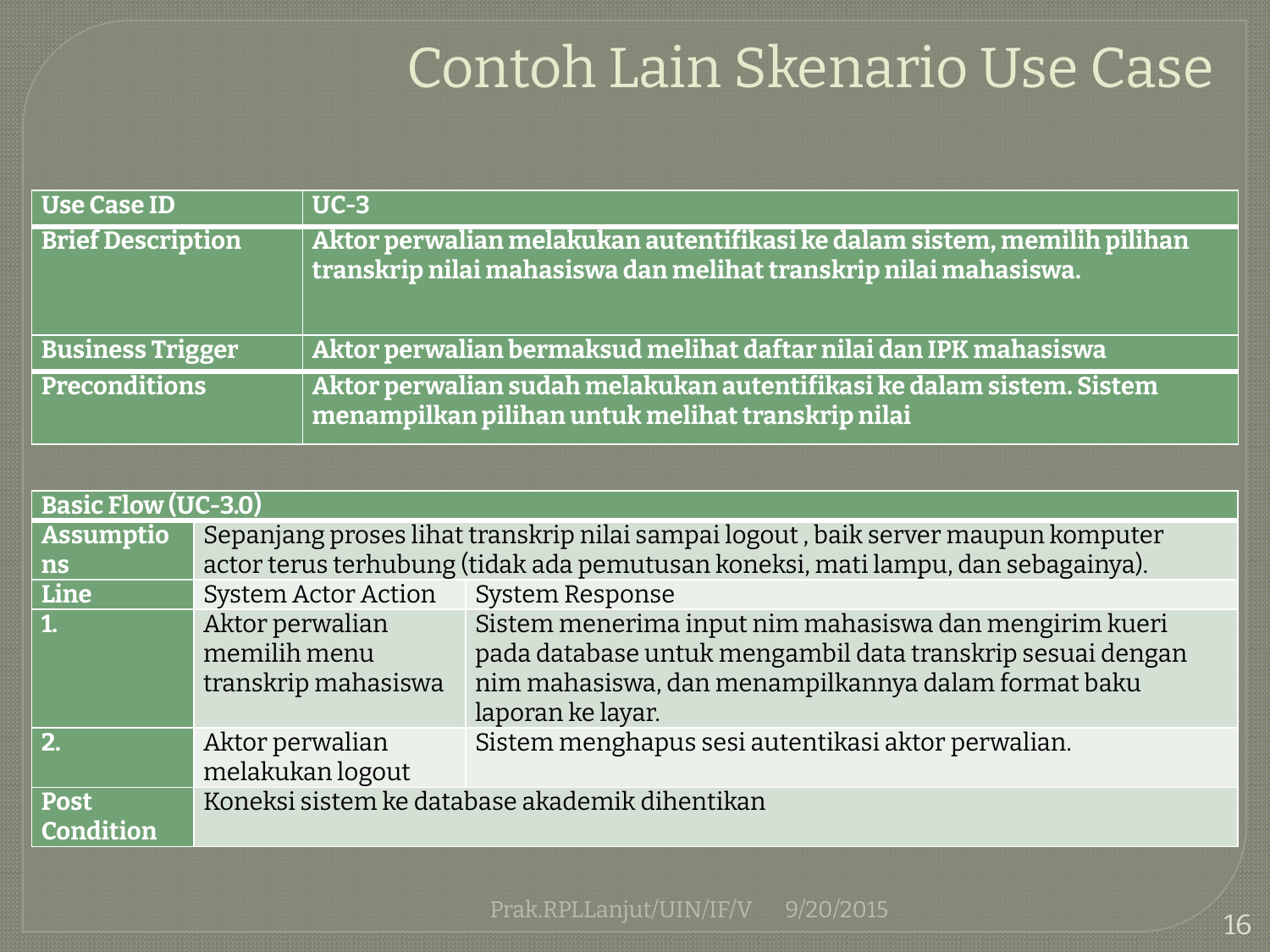

# Contoh Lain Skenario Use Case
| Use Case ID | UC-3 |
| --- | --- |
| Brief Description | Aktor perwalian melakukan autentifikasi ke dalam sistem, memilih pilihan transkrip nilai mahasiswa dan melihat transkrip nilai mahasiswa. |
| Business Trigger | Aktor perwalian bermaksud melihat daftar nilai dan IPK mahasiswa |
| Preconditions | Aktor perwalian sudah melakukan autentifikasi ke dalam sistem. Sistem menampilkan pilihan untuk melihat transkrip nilai |
| Basic Flow (UC-3.0) |  |  |
| --- | --- | --- |
| Assumptions | Sepanjang proses lihat transkrip nilai sampai logout , baik server maupun komputer actor terus terhubung (tidak ada pemutusan koneksi, mati lampu, dan sebagainya). |  |
| Line | System Actor Action | System Response |
| 1. | Aktor perwalian memilih menu transkrip mahasiswa | Sistem menerima input nim mahasiswa dan mengirim kueri pada database untuk mengambil data transkrip sesuai dengan nim mahasiswa, dan menampilkannya dalam format baku laporan ke layar. |
| 2. | Aktor perwalian melakukan logout | Sistem menghapus sesi autentikasi aktor perwalian. |
| Post Condition | Koneksi sistem ke database akademik dihentikan |  |
Prak.RPLLanjut/UIN/IF/V
9/20/2015
16